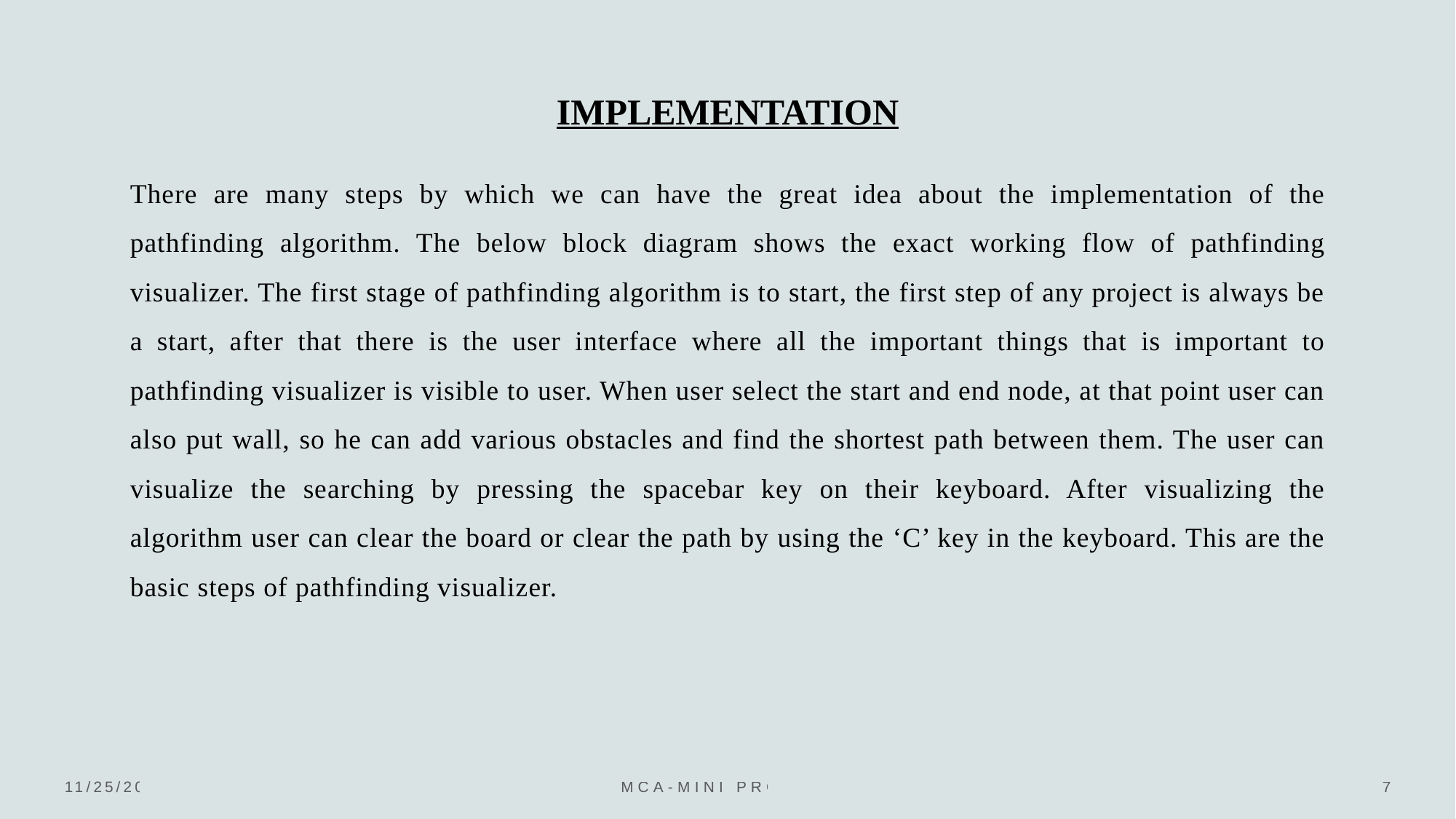

# IMPLEMENTATION
There are many steps by which we can have the great idea about the implementation of the pathfinding algorithm. The below block diagram shows the exact working flow of pathfinding visualizer. The first stage of pathfinding algorithm is to start, the first step of any project is always be a start, after that there is the user interface where all the important things that is important to pathfinding visualizer is visible to user. When user select the start and end node, at that point user can also put wall, so he can add various obstacles and find the shortest path between them. The user can visualize the searching by pressing the spacebar key on their keyboard. After visualizing the algorithm user can clear the board or clear the path by using the ‘C’ key in the keyboard. This are the basic steps of pathfinding visualizer.
11/25/2023
MCA-Mini Project
7